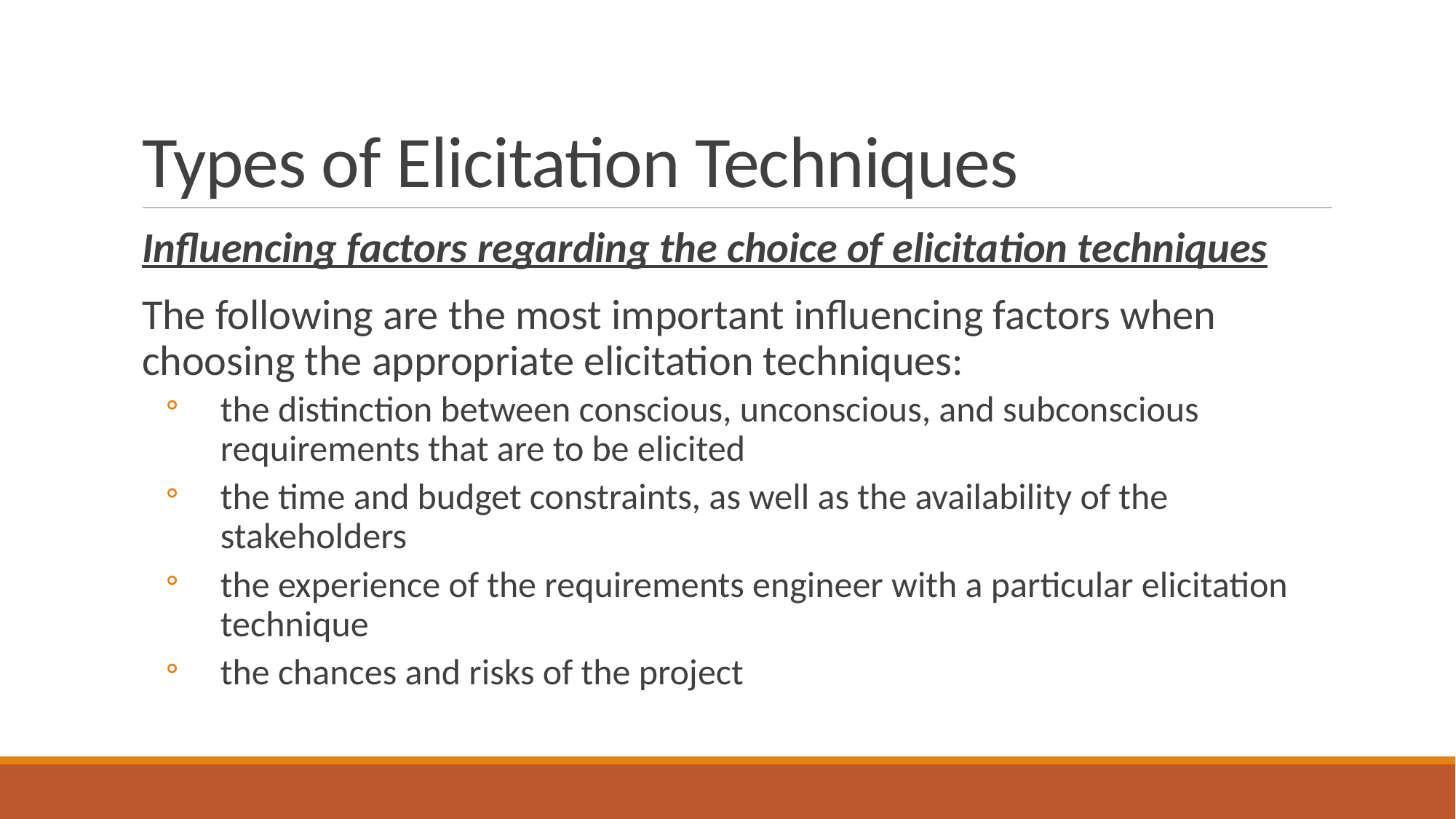

# Types of Elicitation Techniques
Influencing factors regarding the choice of elicitation techniques
The following are the most important influencing factors when choosing the appropriate elicitation techniques:
the distinction between conscious, unconscious, and subconscious requirements that are to be elicited
the time and budget constraints, as well as the availability of the stakeholders
the experience of the requirements engineer with a particular elicitation technique
the chances and risks of the project